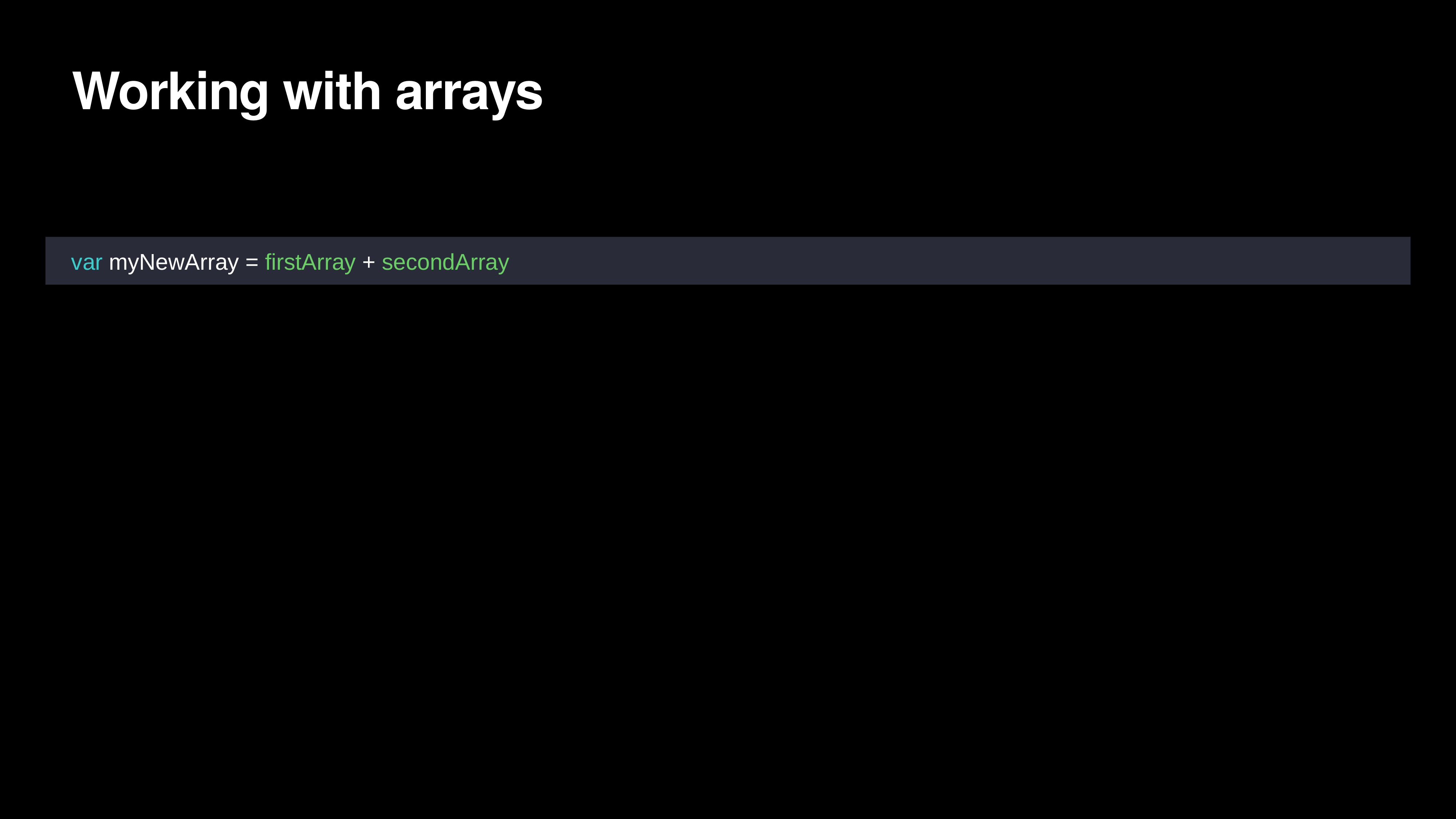

# Working with arrays

var myNewArray = firstArray + secondArray